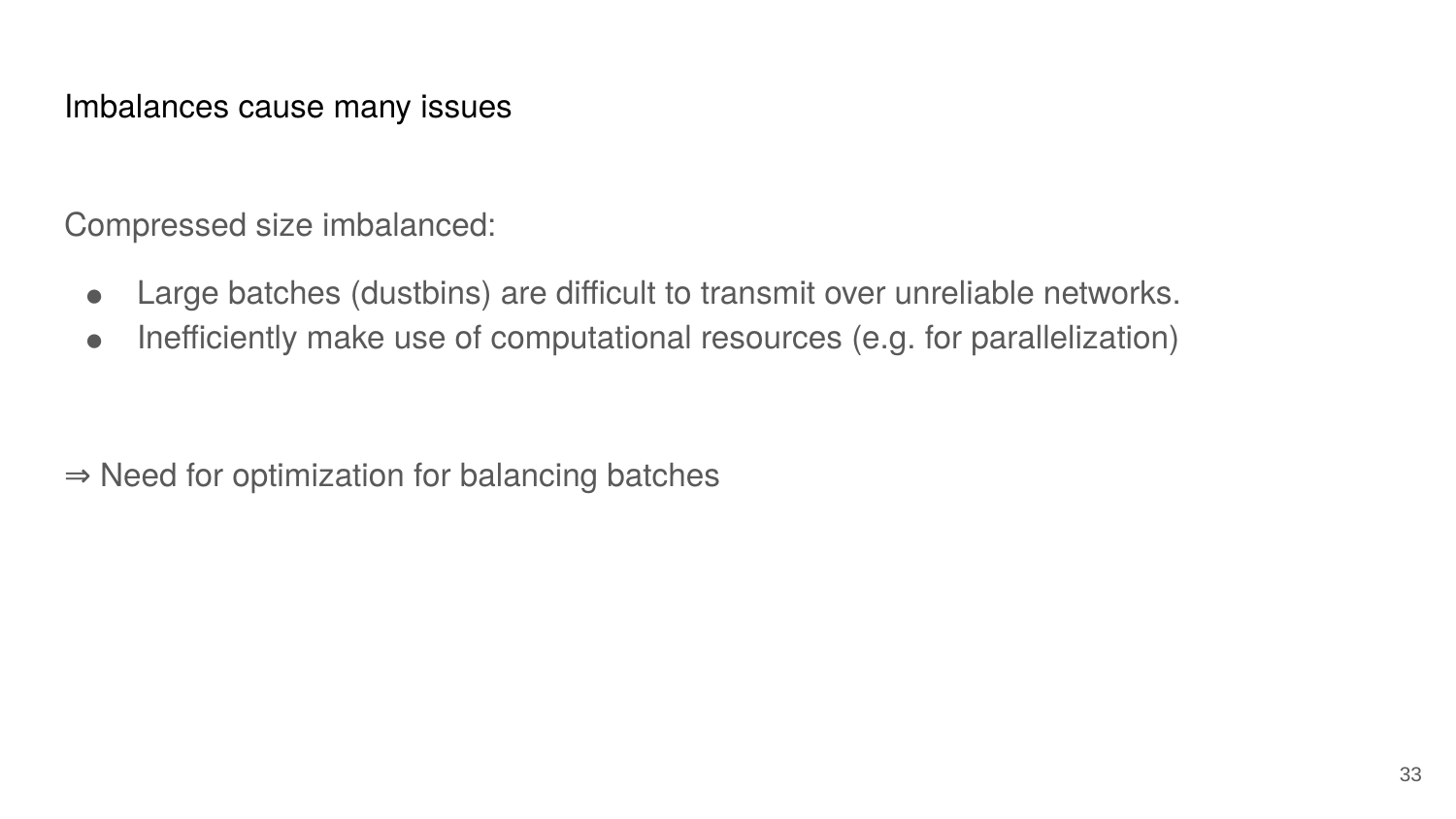

# Imbalances cause many issues
Compressed size imbalanced:
Large batches (dustbins) are difficult to transmit over unreliable networks.
Inefficiently make use of computational resources (e.g. for parallelization)

⇒ Need for optimization for balancing batches
33